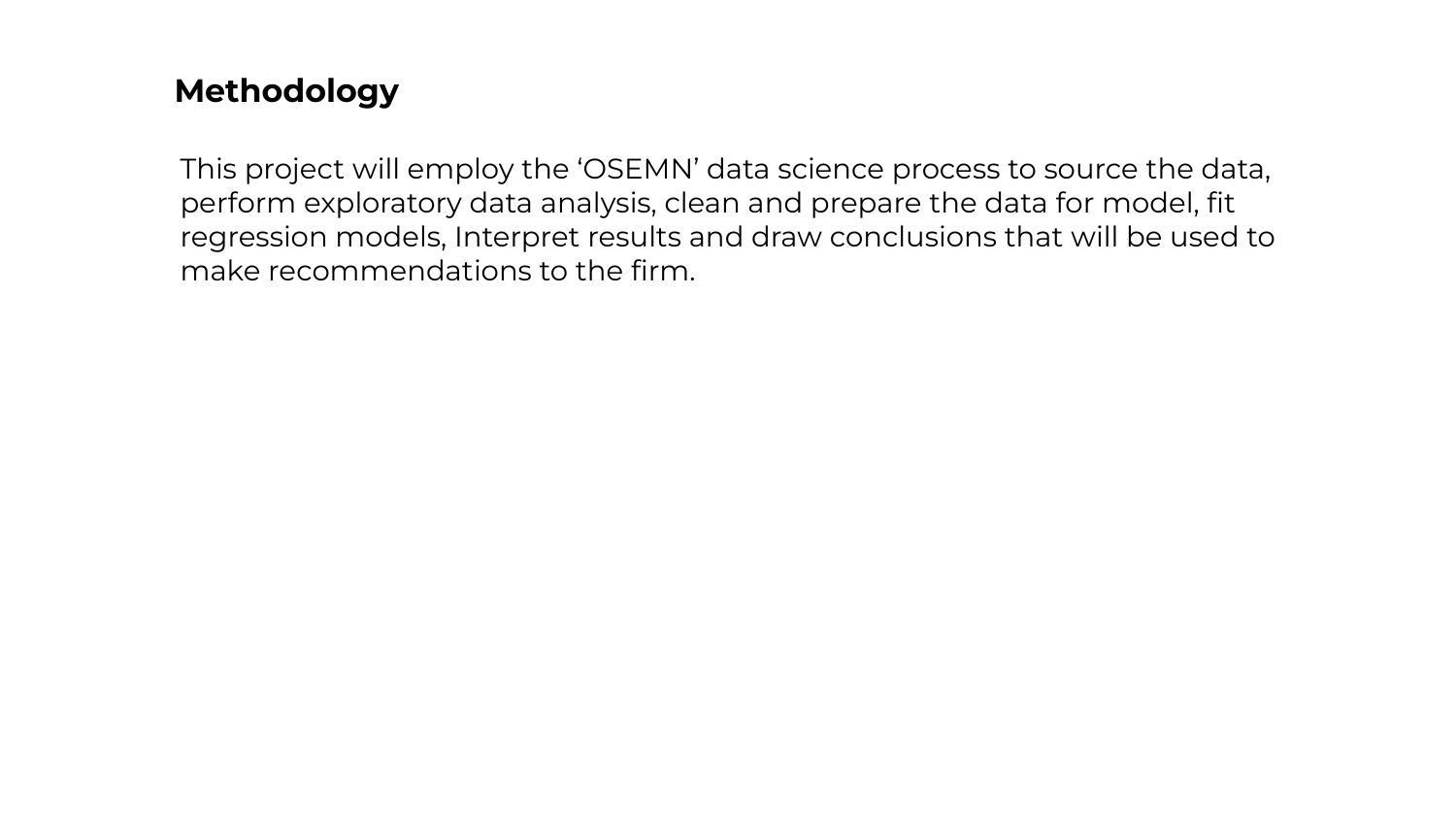

Methodology
This project will employ the ‘OSEMN’ data science process to source the data, perform exploratory data analysis, clean and prepare the data for model, fit regression models, Interpret results and draw conclusions that will be used to make recommendations to the firm.